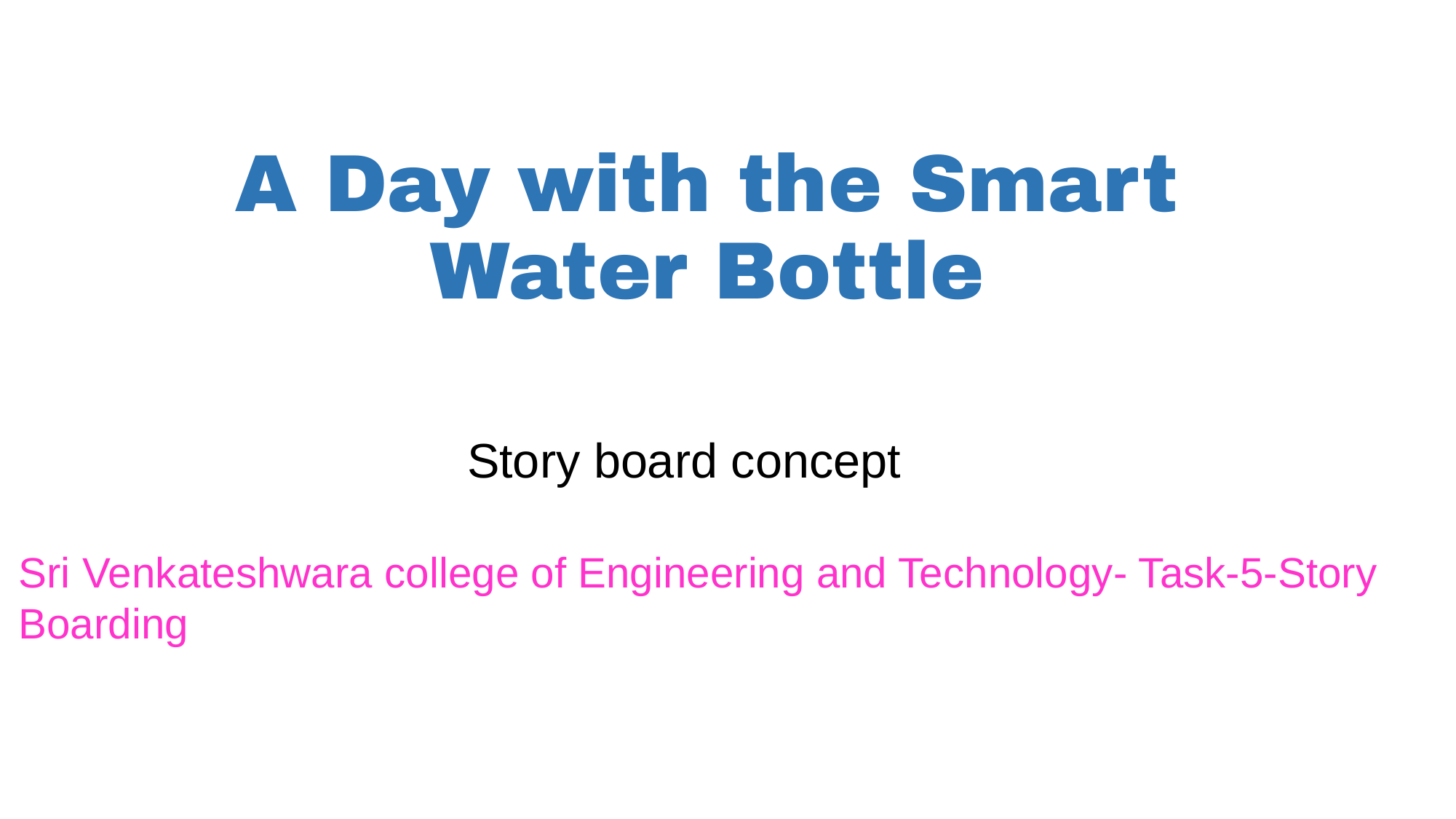

# A Day with the Smart Water Bottle
Story board concept

Sri Venkateshwara college of Engineering and Technology- Task-5-Story Boarding